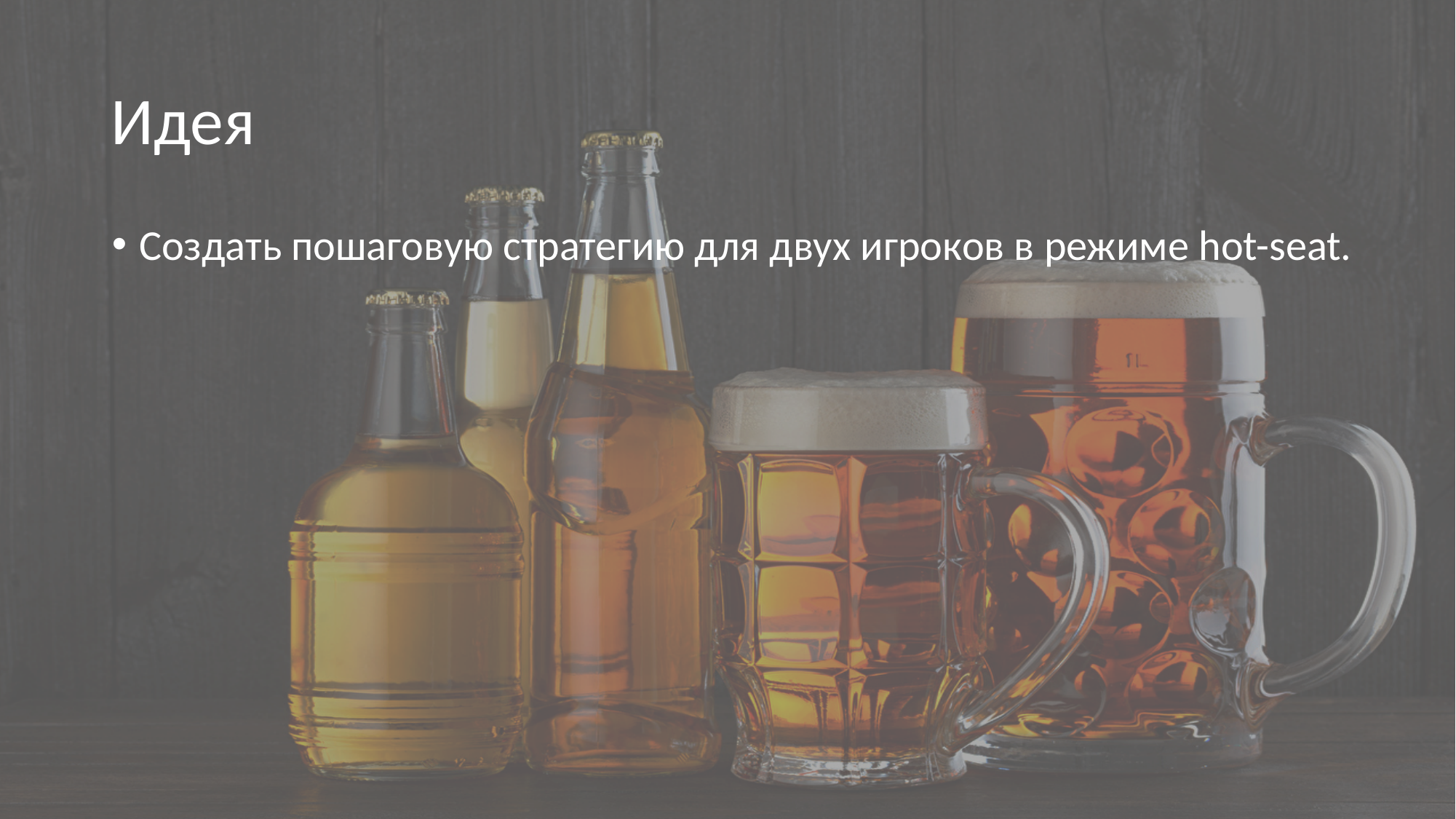

# Идея
Создать пошаговую стратегию для двух игроков в режиме hot-seat.